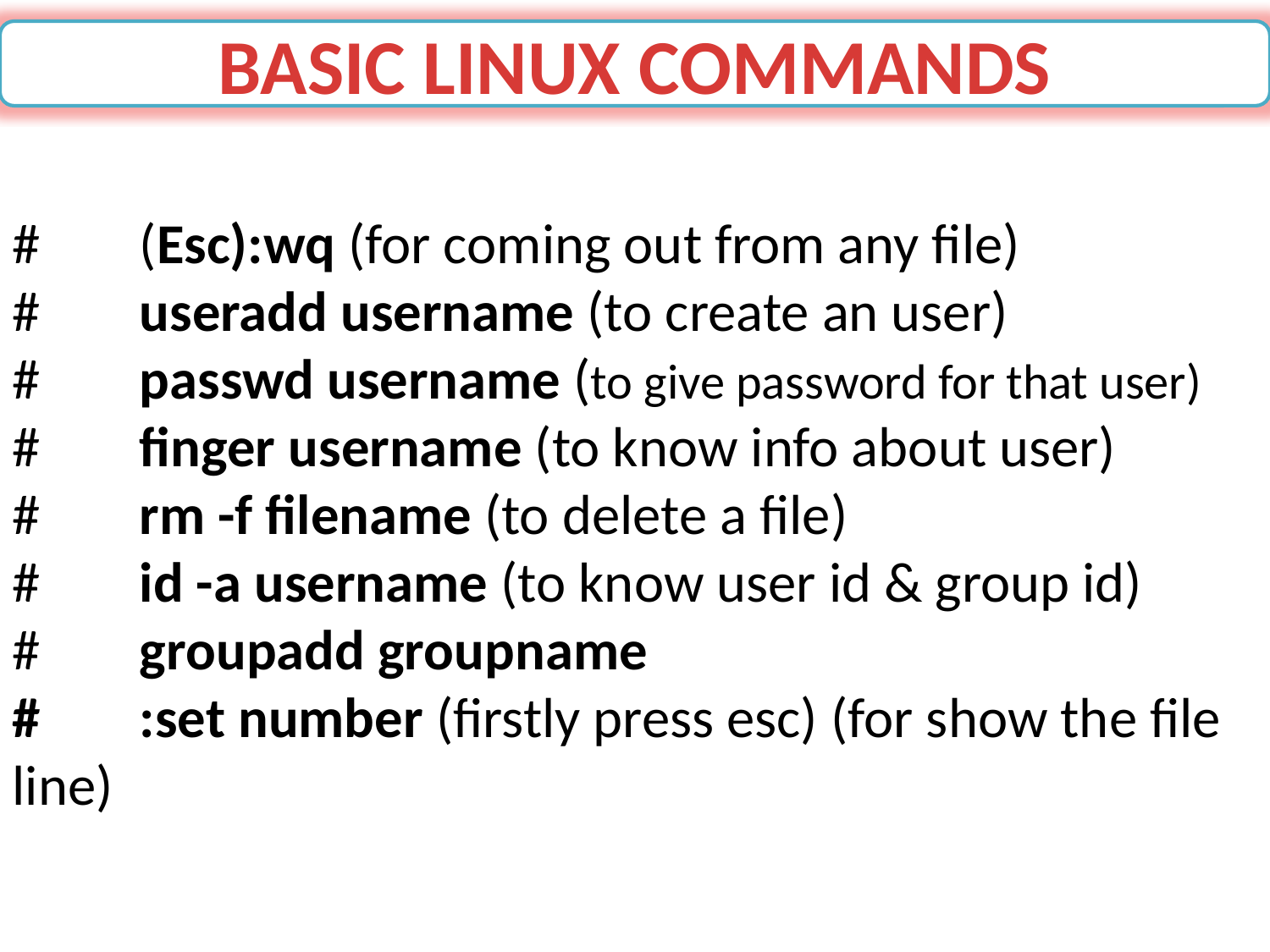

BASIC LINUX COMMANDS
# 	(Esc):wq (for coming out from any file)
# 	useradd username (to create an user)
# 	passwd username (to give password for that user)
# 	finger username (to know info about user)
# 	rm -f filename (to delete a file)
# 	id -a username (to know user id & group id)
# 	groupadd groupname
#	:set number (firstly press esc) (for show the file line)